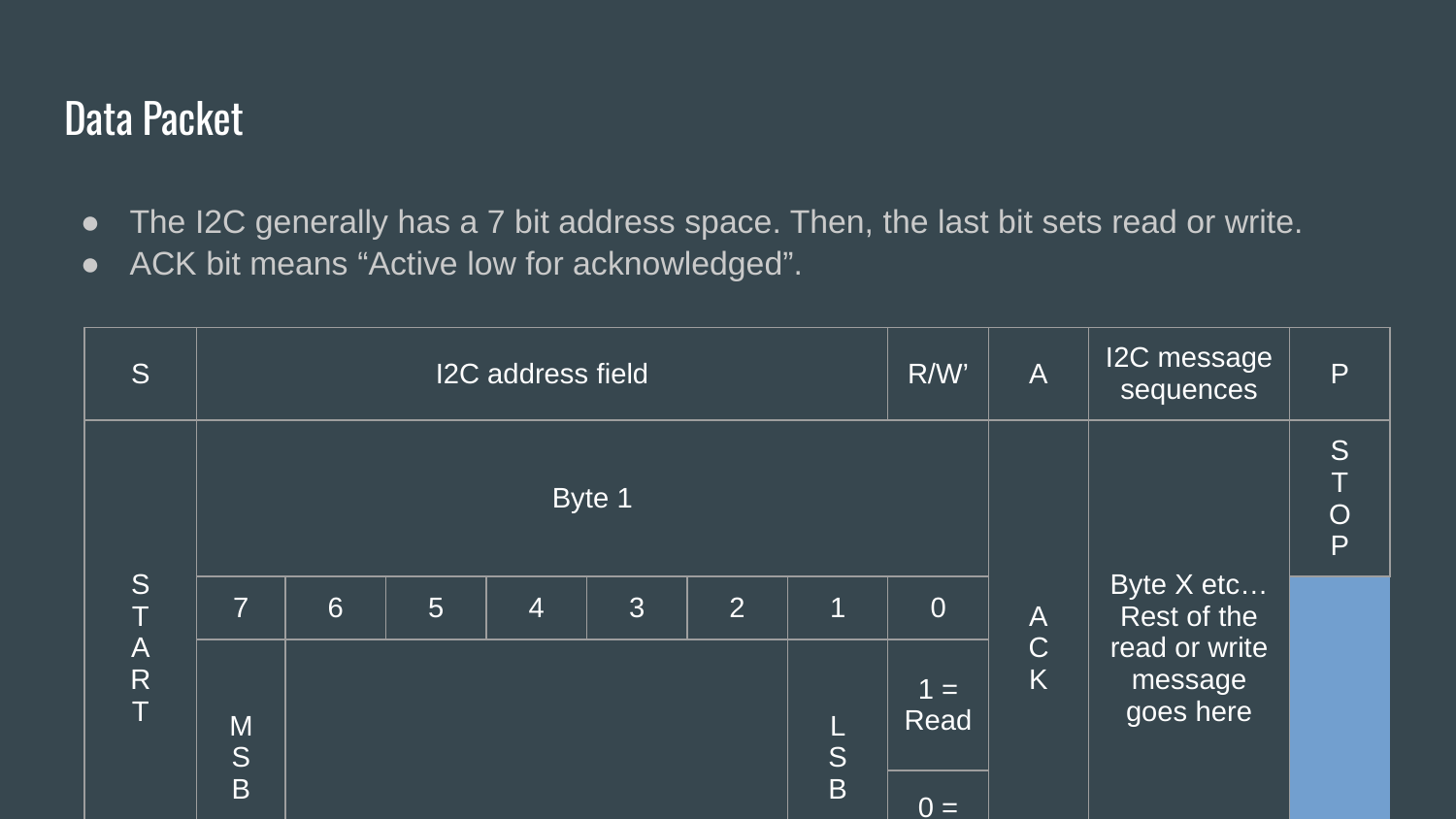

# Data Packet
The I2C generally has a 7 bit address space. Then, the last bit sets read or write.
ACK bit means “Active low for acknowledged”.
| S | I2C address field |  |  |  |  |  |  | R/W’ | A | I2C message sequences |  | P |
| --- | --- | --- | --- | --- | --- | --- | --- | --- | --- | --- | --- | --- |
| S T A R T | Byte 1 |  |  |  |  |  |  |  | A C K | Byte X etc… Rest of the read or write message goes here |  | S T O P |
|  | 7 | 6 | 5 | 4 | 3 | 2 | 1 | 0 |  |  |  |  |
|  | M S B |  |  |  |  |  | L S B | 1 = Read |  |  |  |  |
|  |  |  |  |  |  |  |  | 0 = Write |  |  |  |  |